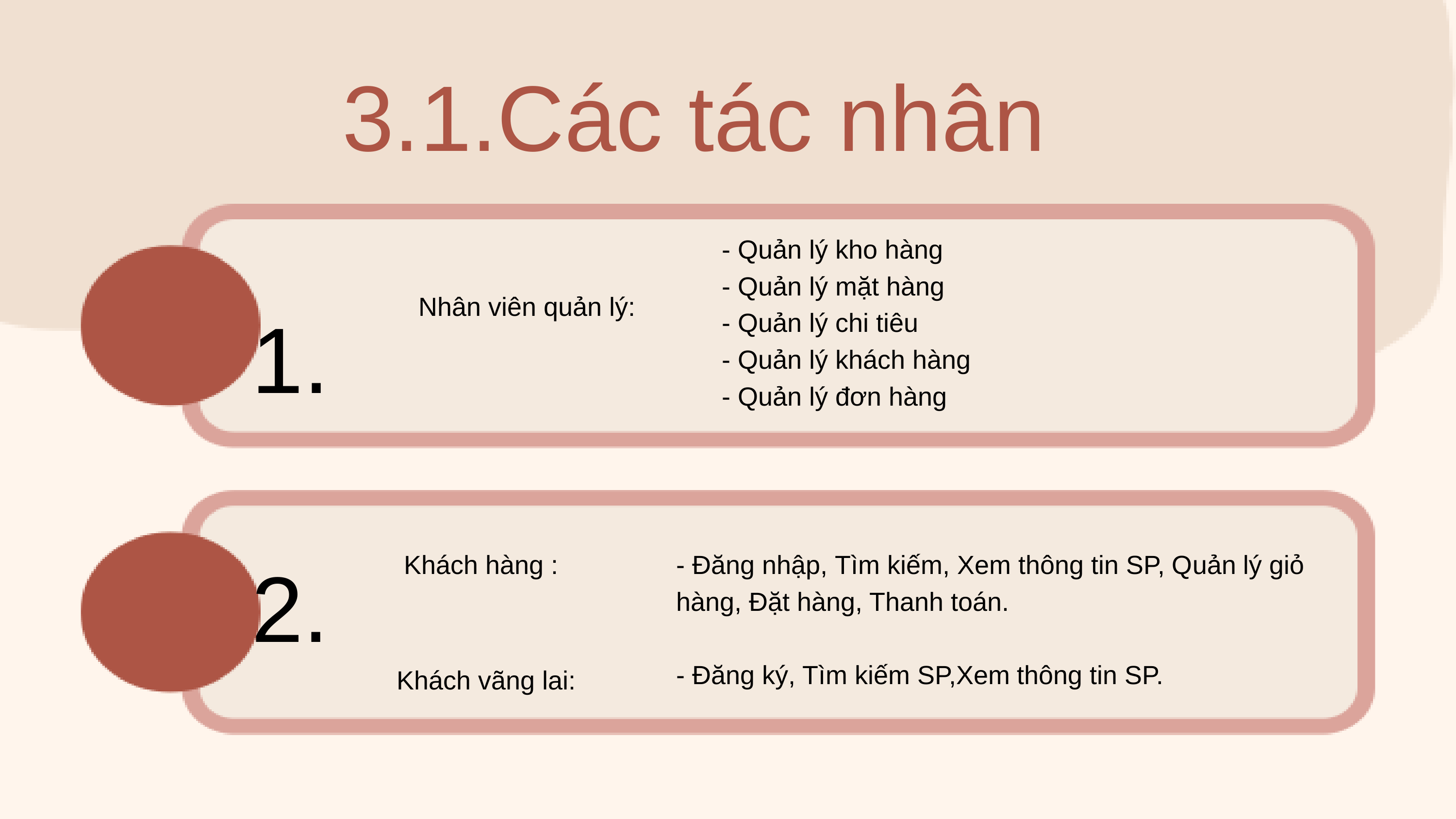

3.1.Các tác nhân

- Quản lý kho hàng
- Quản lý mặt hàng
- Quản lý chi tiêu
- Quản lý khách hàng
- Quản lý đơn hàng

1.
Nhân viên quản lý:
2.
Khách hàng :
- Đăng nhập, Tìm kiếm, Xem thông tin SP, Quản lý giỏ hàng, Đặt hàng, Thanh toán.

- Đăng ký, Tìm kiếm SP,Xem thông tin SP.
 Khách vãng lai: